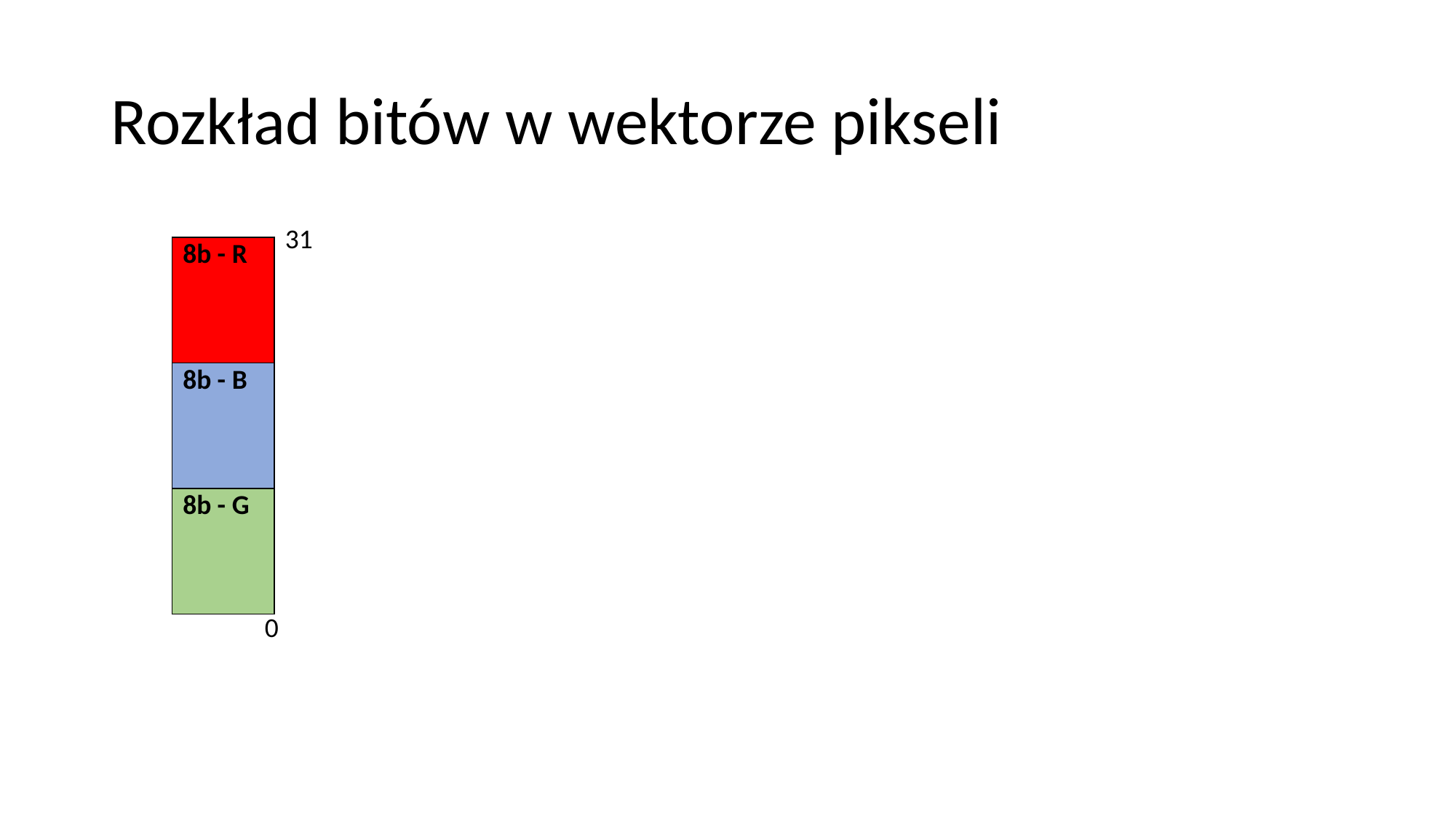

# Rozkład bitów w wektorze pikseli
31
| 8b - R |
| --- |
| 8b - B |
| 8b - G |
0